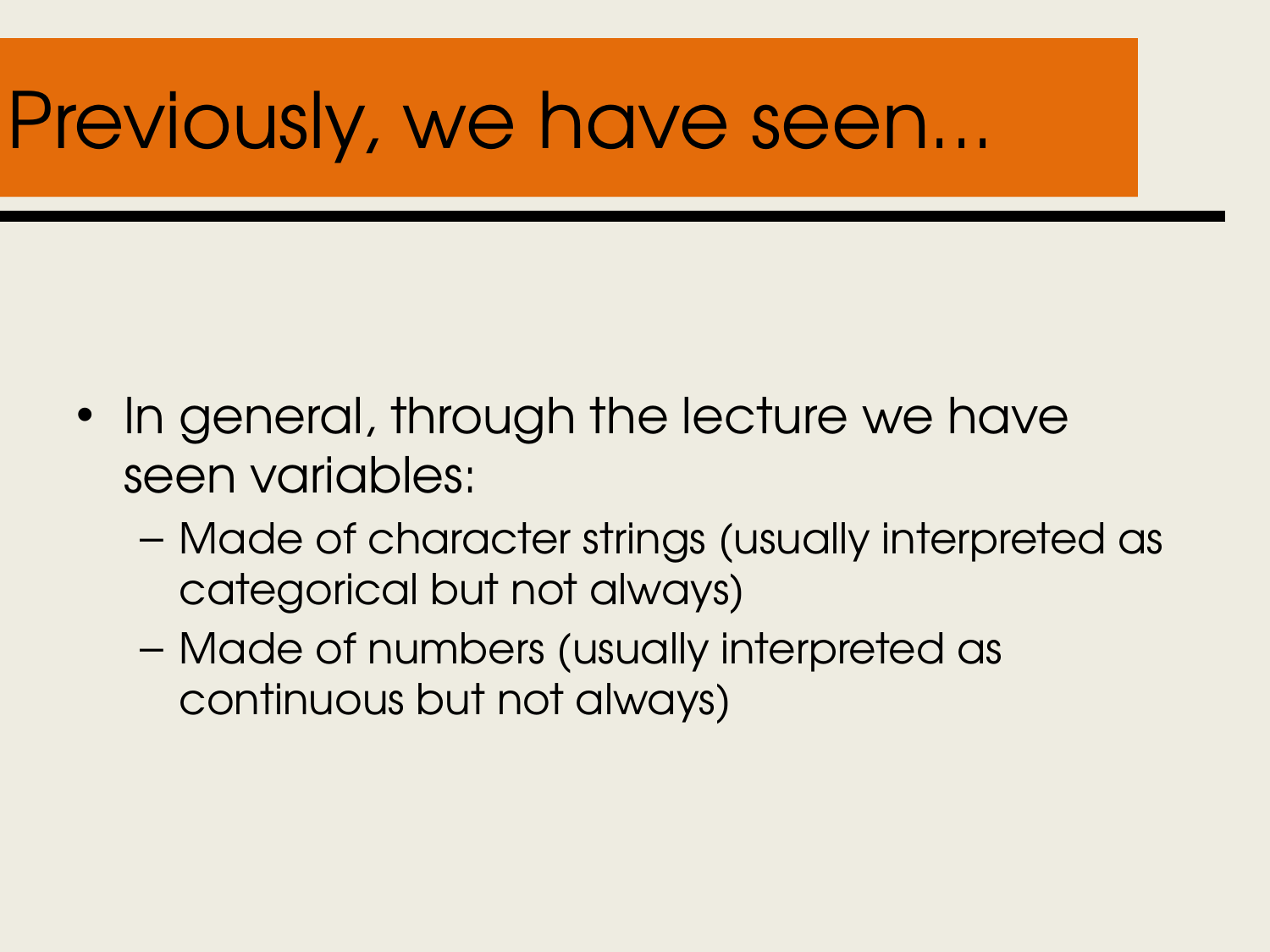

# Previously, we have seen...
In general, through the lecture we have seen variables:
Made of character strings (usually interpreted as categorical but not always)
Made of numbers (usually interpreted as continuous but not always)